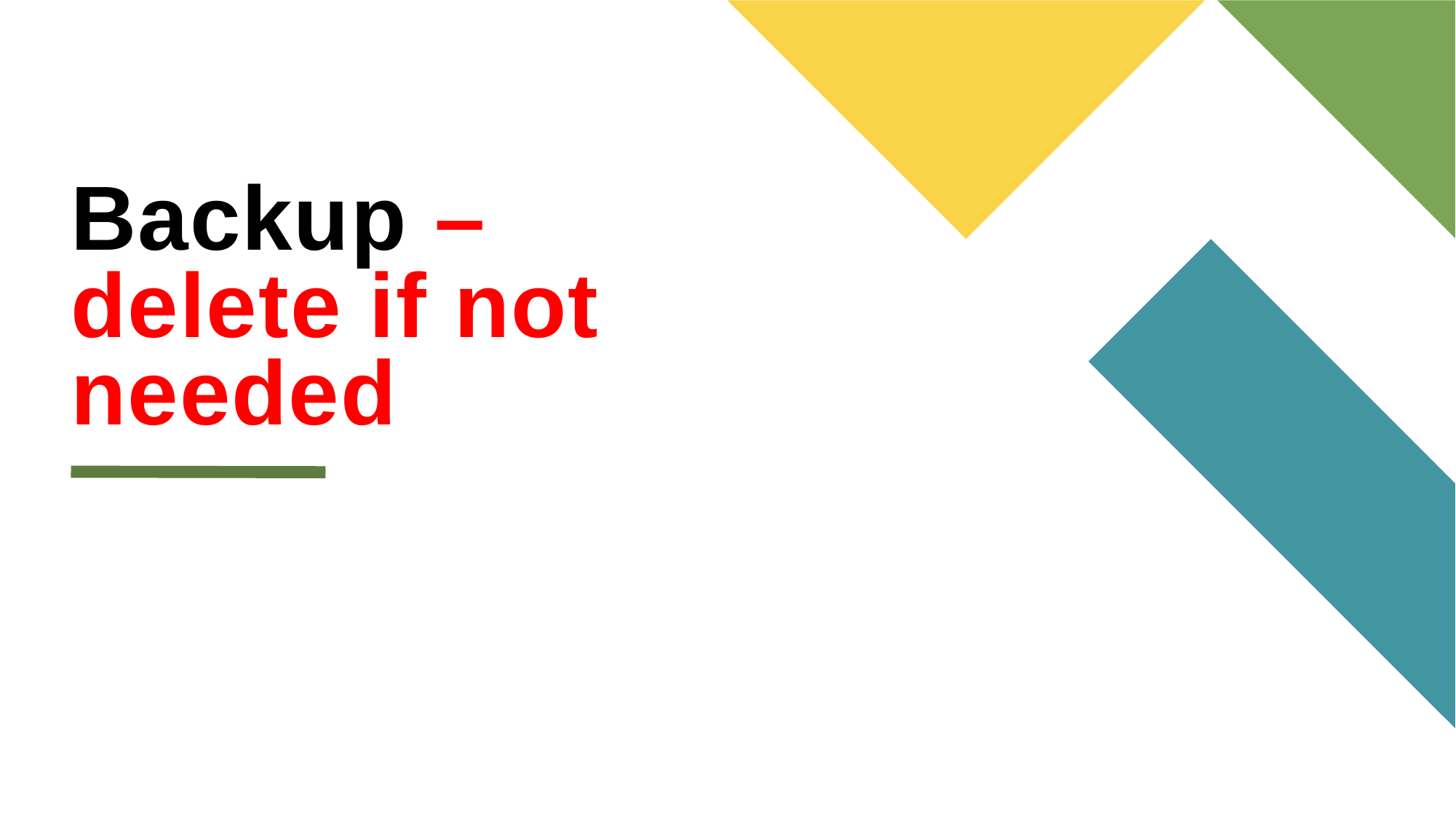

# Backup – delete if not needed